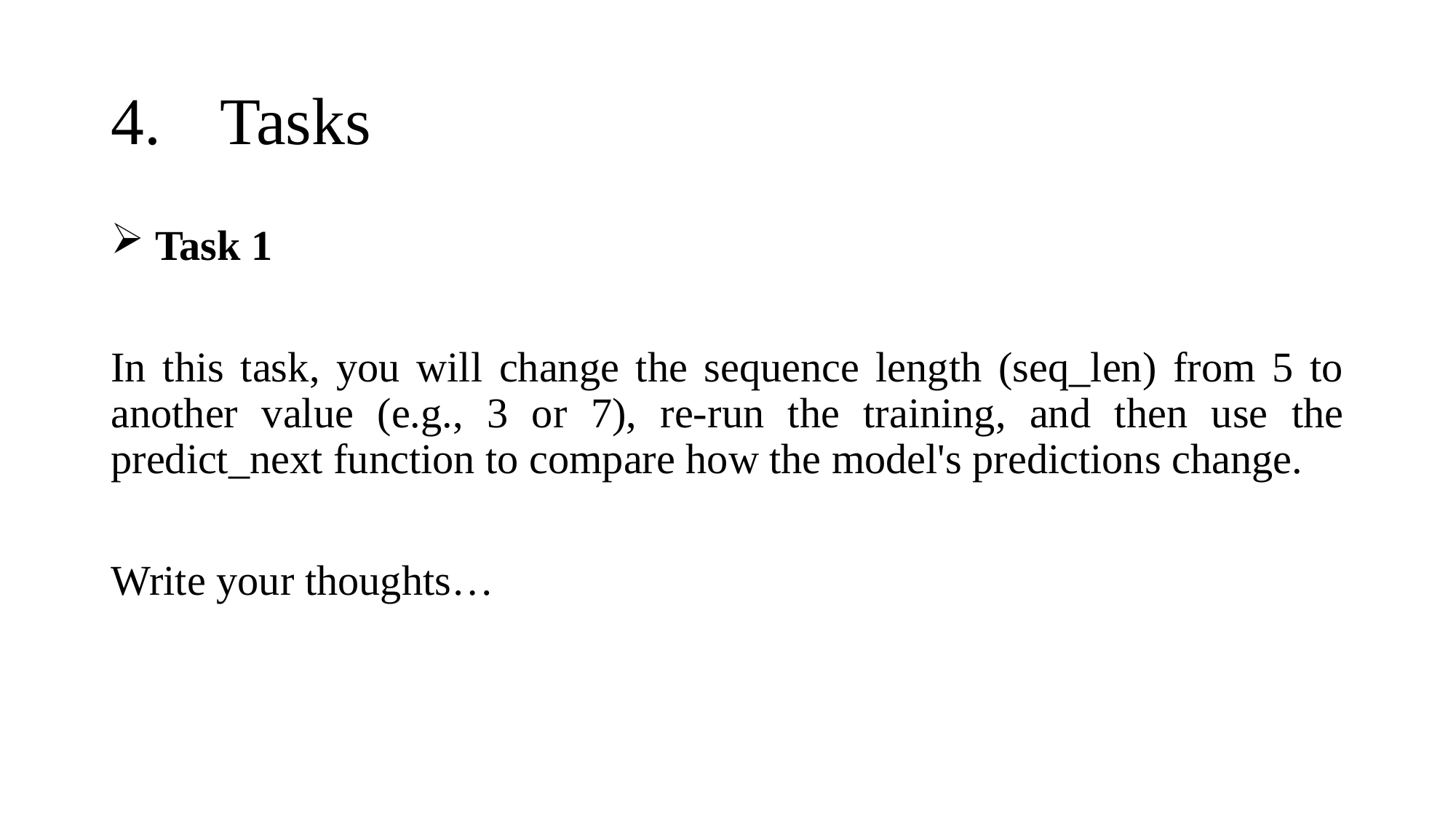

# 4.	Tasks
 Task 1

In this task, you will change the sequence length (seq_len) from 5 to another value (e.g., 3 or 7), re-run the training, and then use the predict_next function to compare how the model's predictions change.

Write your thoughts…